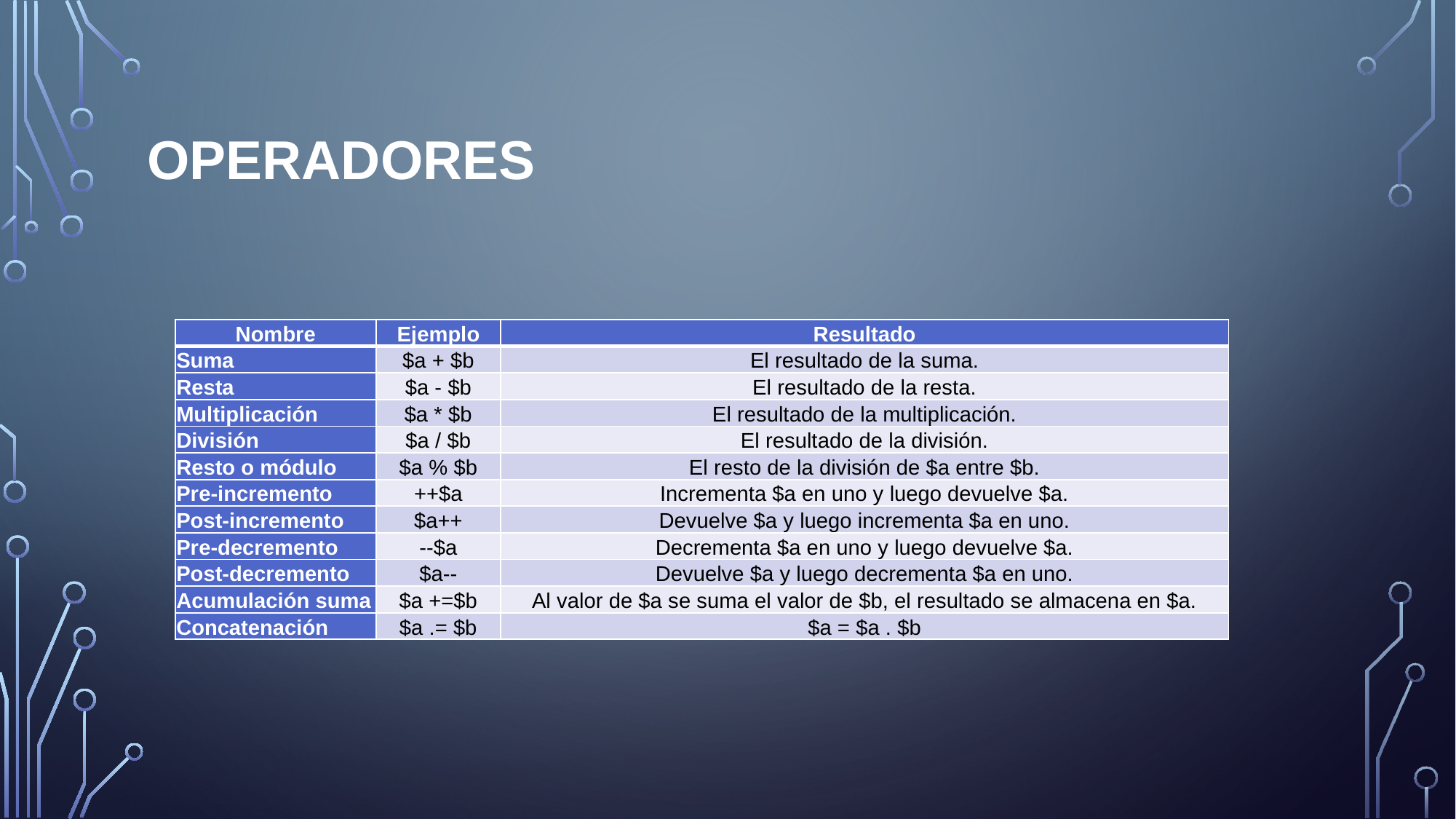

# Operadores
| Nombre | Ejemplo | Resultado |
| --- | --- | --- |
| Suma | $a + $b | El resultado de la suma. |
| Resta | $a - $b | El resultado de la resta. |
| Multiplicación | $a \* $b | El resultado de la multiplicación. |
| División | $a / $b | El resultado de la división. |
| Resto o módulo | $a % $b | El resto de la división de $a entre $b. |
| Pre-incremento | ++$a | Incrementa $a en uno y luego devuelve $a. |
| Post-incremento | $a++ | Devuelve $a y luego incrementa $a en uno. |
| Pre-decremento | --$a | Decrementa $a en uno y luego devuelve $a. |
| Post-decremento | $a-- | Devuelve $a y luego decrementa $a en uno. |
| Acumulación suma | $a +=$b | Al valor de $a se suma el valor de $b, el resultado se almacena en $a. |
| Concatenación | $a .= $b | $a = $a . $b |